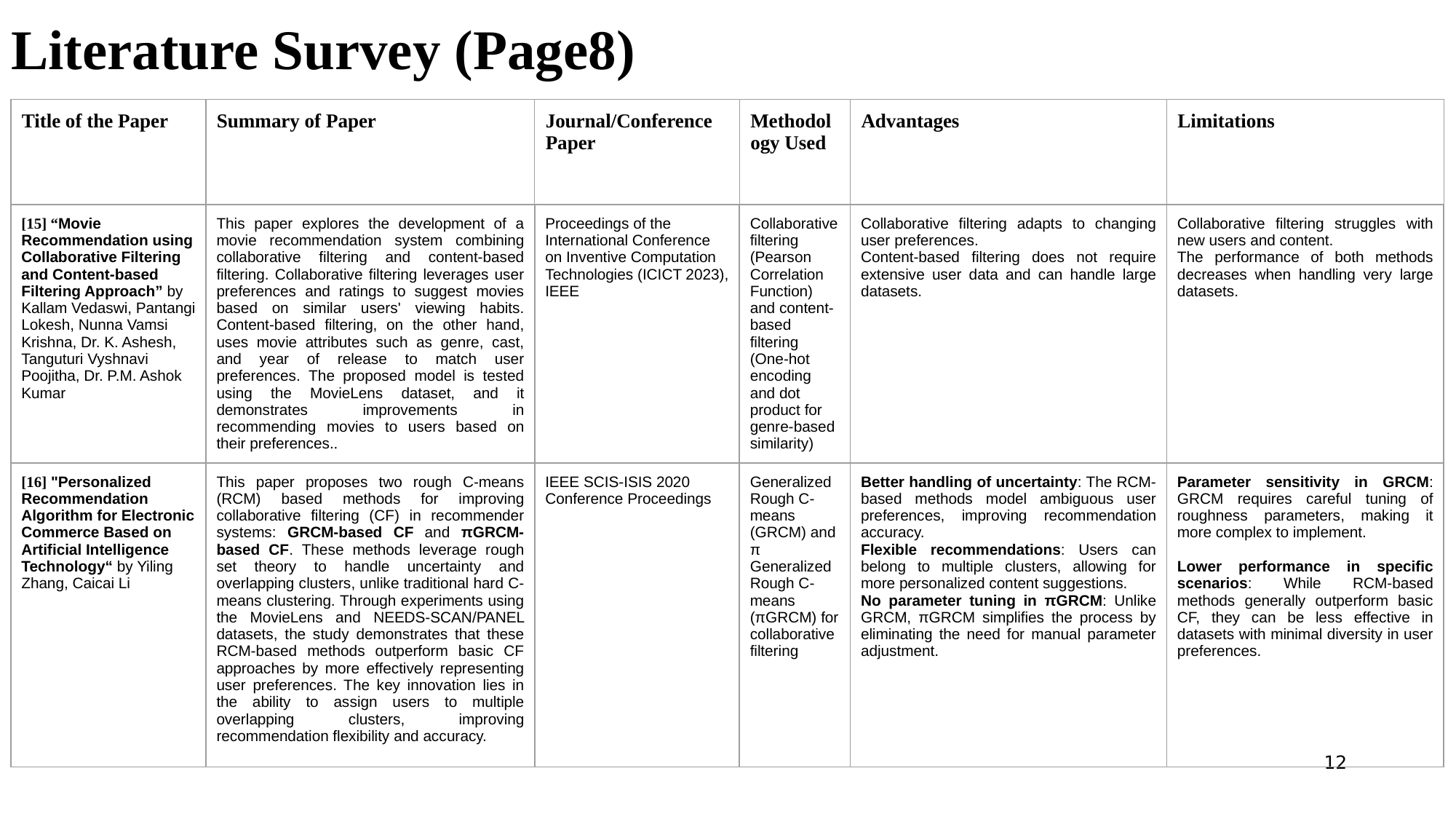

# Literature Survey (Page8)
| Title of the Paper | Summary of Paper | Journal/Conference Paper | Methodology Used | Advantages | Limitations |
| --- | --- | --- | --- | --- | --- |
| [15] “Movie Recommendation using Collaborative Filtering and Content-based Filtering Approach” by Kallam Vedaswi, Pantangi Lokesh, Nunna Vamsi Krishna, Dr. K. Ashesh, Tanguturi Vyshnavi Poojitha, Dr. P.M. Ashok Kumar | This paper explores the development of a movie recommendation system combining collaborative filtering and content-based filtering. Collaborative filtering leverages user preferences and ratings to suggest movies based on similar users' viewing habits. Content-based filtering, on the other hand, uses movie attributes such as genre, cast, and year of release to match user preferences. The proposed model is tested using the MovieLens dataset, and it demonstrates improvements in recommending movies to users based on their preferences.. | Proceedings of the International Conference on Inventive Computation Technologies (ICICT 2023), IEEE | Collaborative filtering (Pearson Correlation Function) and content-based filtering (One-hot encoding and dot product for genre-based similarity) | Collaborative filtering adapts to changing user preferences. Content-based filtering does not require extensive user data and can handle large datasets. | Collaborative filtering struggles with new users and content. The performance of both methods decreases when handling very large datasets. |
| [16] "Personalized Recommendation Algorithm for Electronic Commerce Based on Artificial Intelligence Technology“ by Yiling Zhang, Caicai Li | This paper proposes two rough C-means (RCM) based methods for improving collaborative filtering (CF) in recommender systems: GRCM-based CF and πGRCM-based CF. These methods leverage rough set theory to handle uncertainty and overlapping clusters, unlike traditional hard C-means clustering. Through experiments using the MovieLens and NEEDS-SCAN/PANEL datasets, the study demonstrates that these RCM-based methods outperform basic CF approaches by more effectively representing user preferences. The key innovation lies in the ability to assign users to multiple overlapping clusters, improving recommendation flexibility and accuracy. | IEEE SCIS-ISIS 2020 Conference Proceedings | Generalized Rough C-means (GRCM) and π Generalized Rough C-means (πGRCM) for collaborative filtering | Better handling of uncertainty: The RCM-based methods model ambiguous user preferences, improving recommendation accuracy. Flexible recommendations: Users can belong to multiple clusters, allowing for more personalized content suggestions. No parameter tuning in πGRCM: Unlike GRCM, πGRCM simplifies the process by eliminating the need for manual parameter adjustment. | Parameter sensitivity in GRCM: GRCM requires careful tuning of roughness parameters, making it more complex to implement. Lower performance in specific scenarios: While RCM-based methods generally outperform basic CF, they can be less effective in datasets with minimal diversity in user preferences. |
12